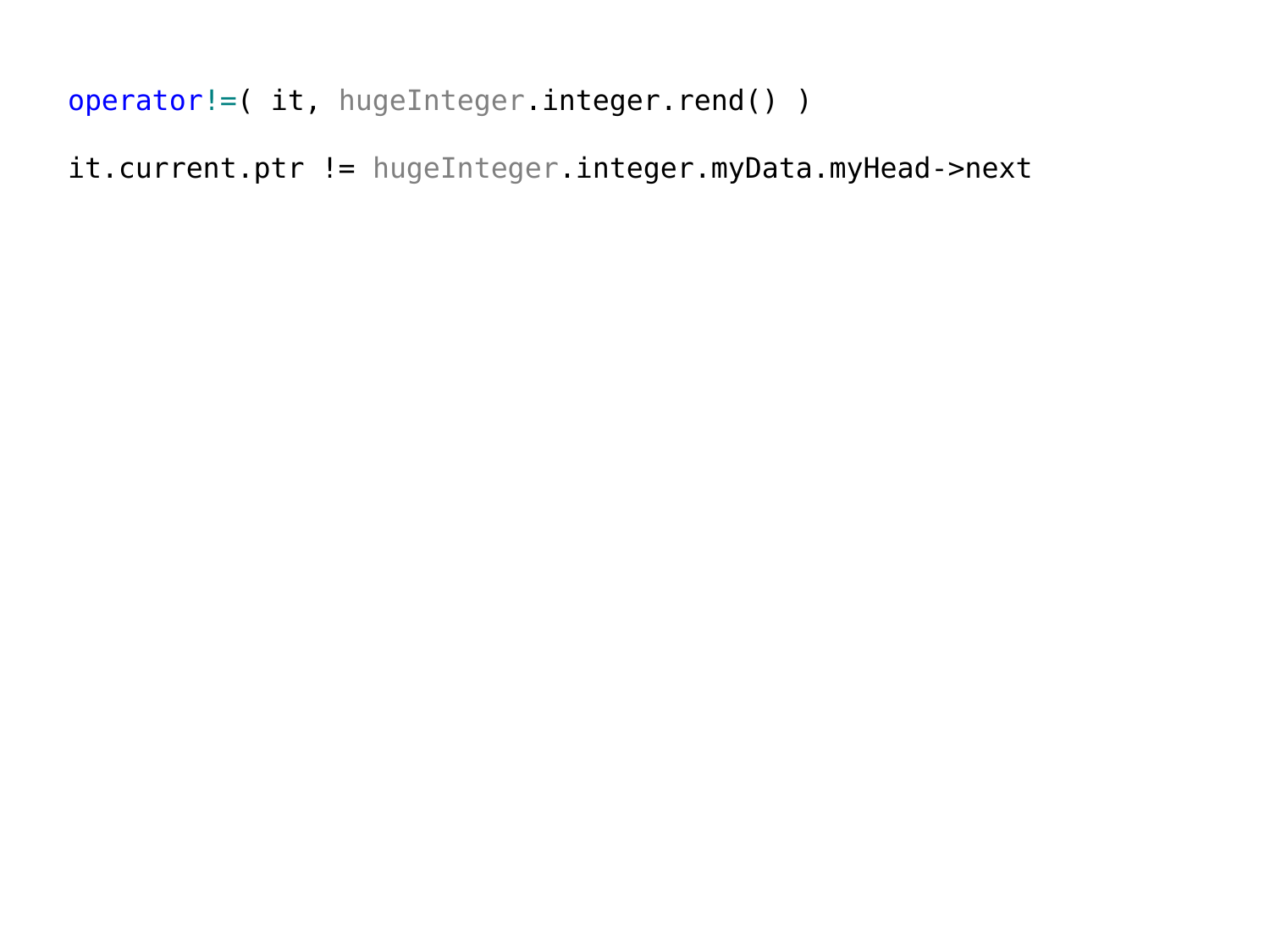

operator!=( it, hugeInteger.integer.rend() )

it.current.ptr != hugeInteger.integer.myData.myHead->next